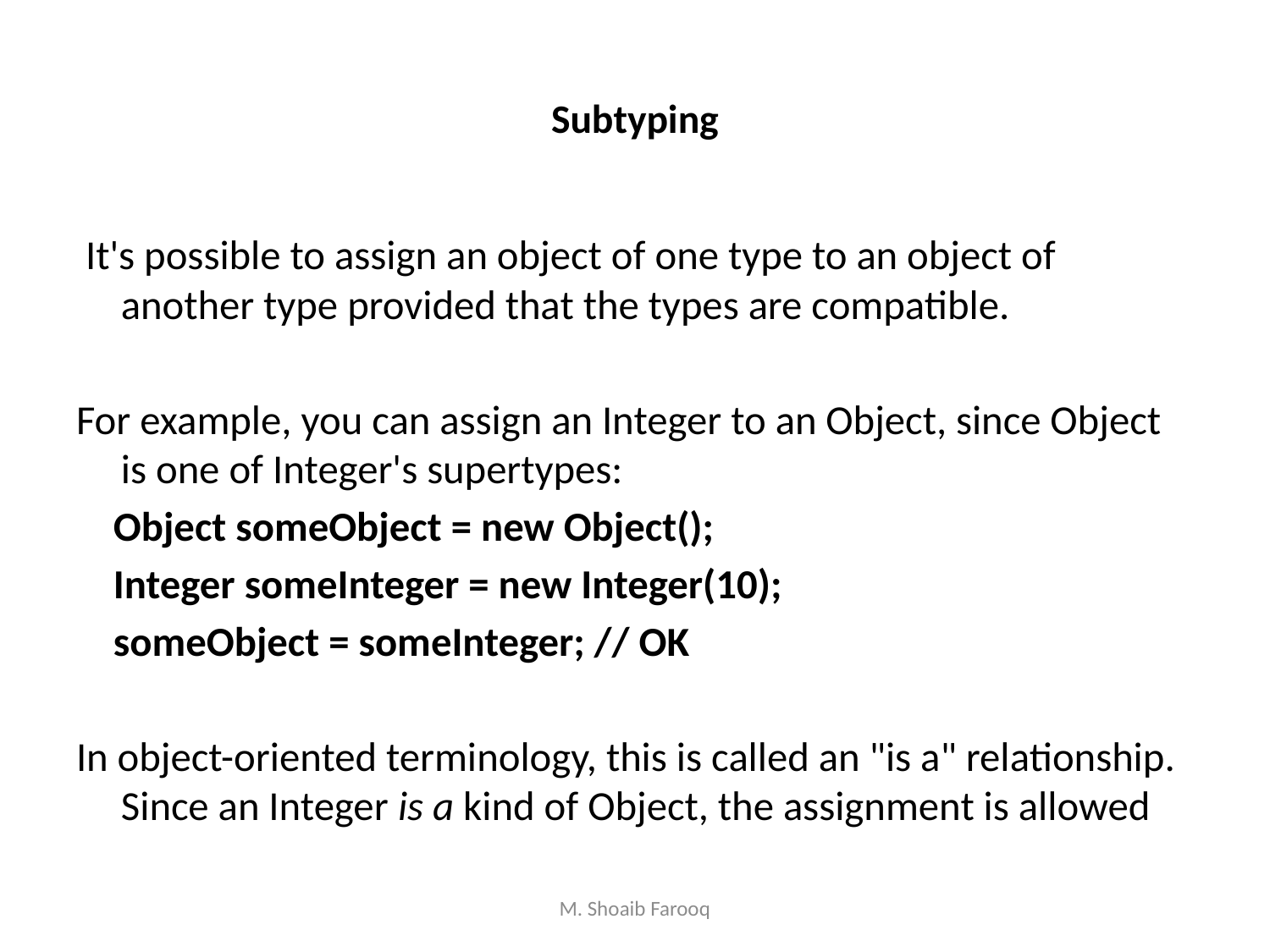

# Subtyping
 It's possible to assign an object of one type to an object of another type provided that the types are compatible.

For example, you can assign an Integer to an Object, since Object is one of Integer's supertypes:
    Object someObject = new Object();
    Integer someInteger = new Integer(10);
    someObject = someInteger; // OK

In object-oriented terminology, this is called an "is a" relationship. Since an Integer is a kind of Object, the assignment is allowed
M. Shoaib Farooq